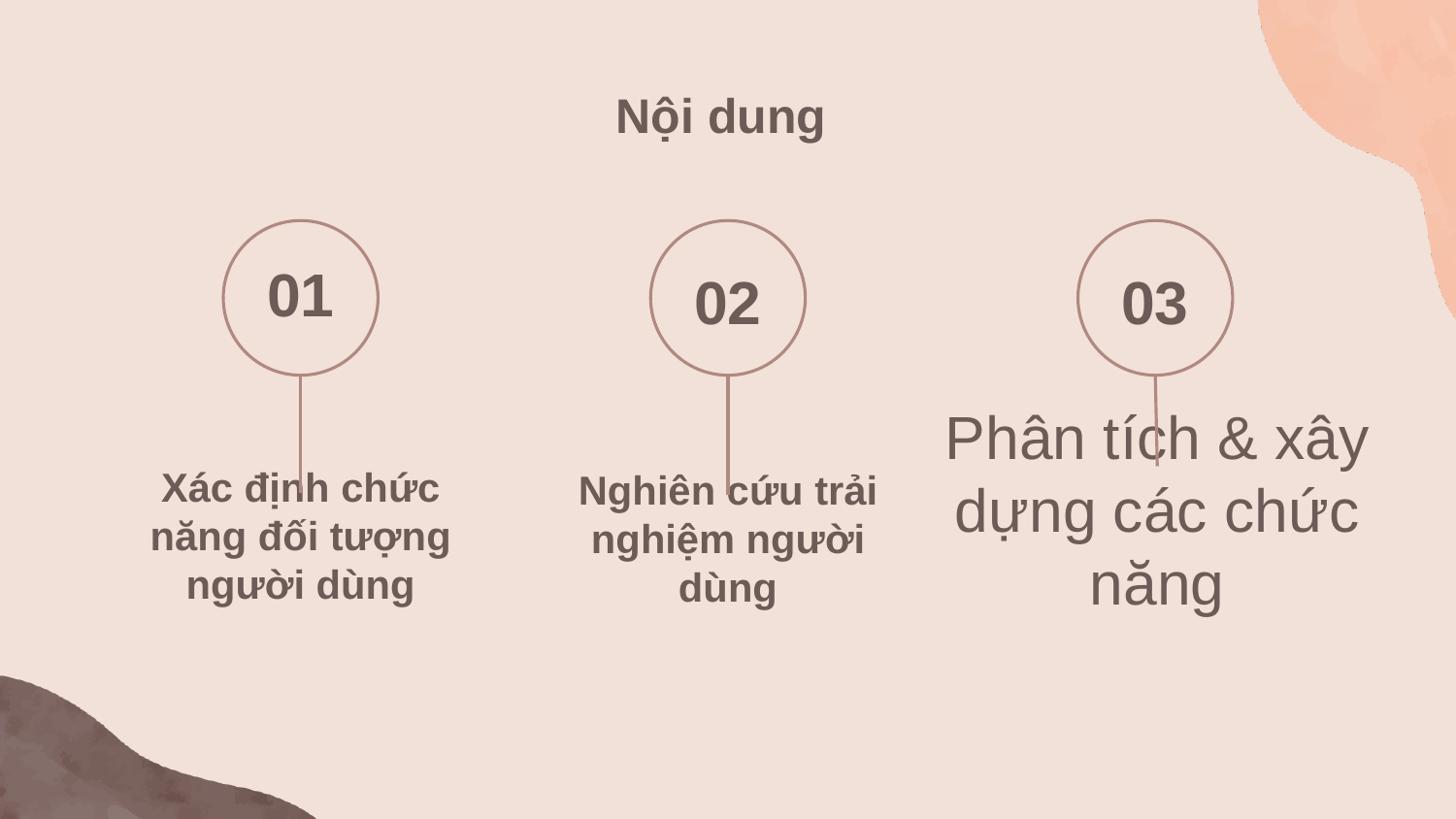

Nội dung

01
02
03
Phân tích & xây dựng các chức năng
# Xác định chức năng đối tượng người dùng
Nghiên cứu trải nghiệm người dùng